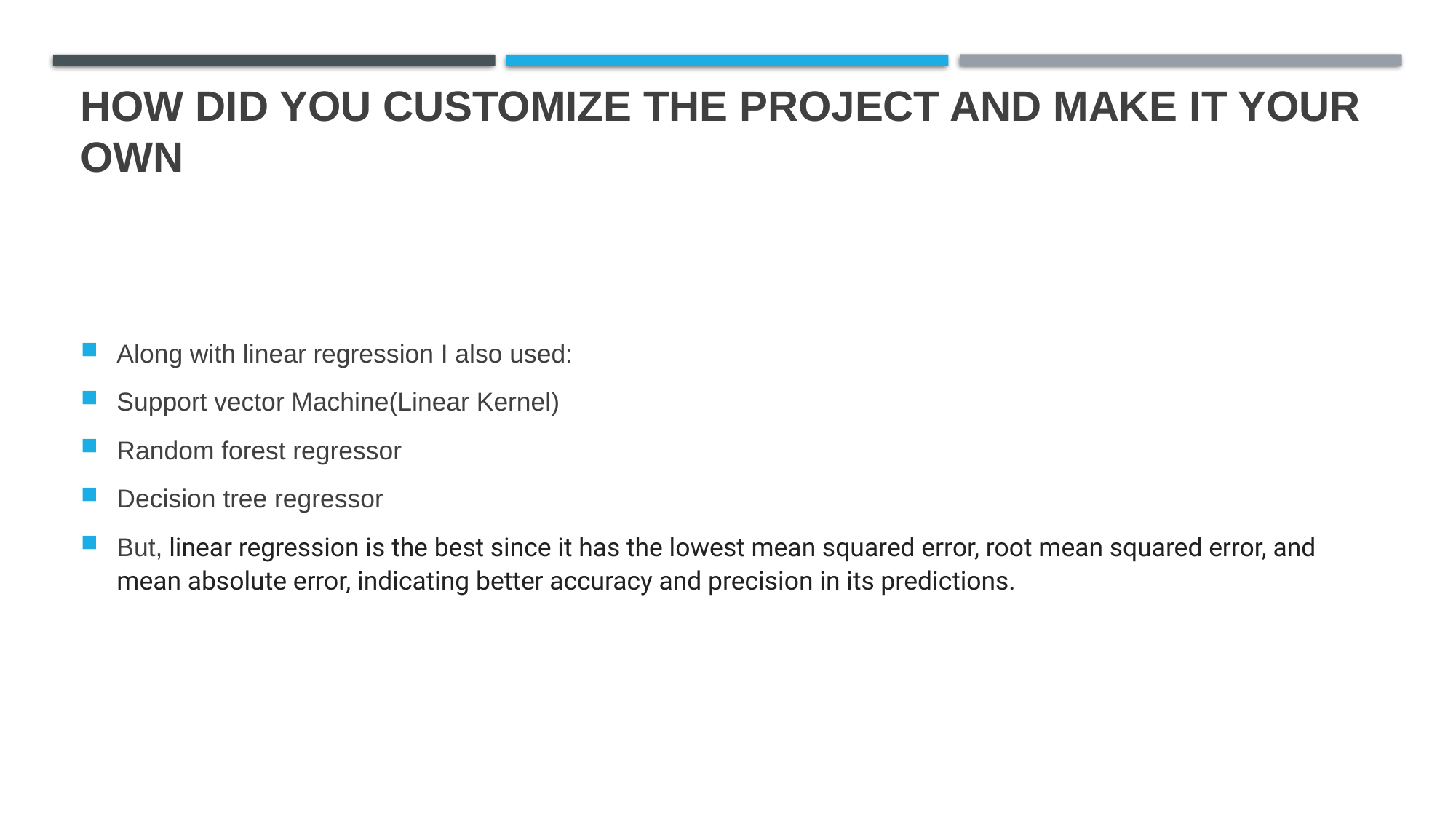

# How did you customize the project and make it your own
Along with linear regression I also used:
Support vector Machine(Linear Kernel)
Random forest regressor
Decision tree regressor
But, linear regression is the best since it has the lowest mean squared error, root mean squared error, and mean absolute error, indicating better accuracy and precision in its predictions.